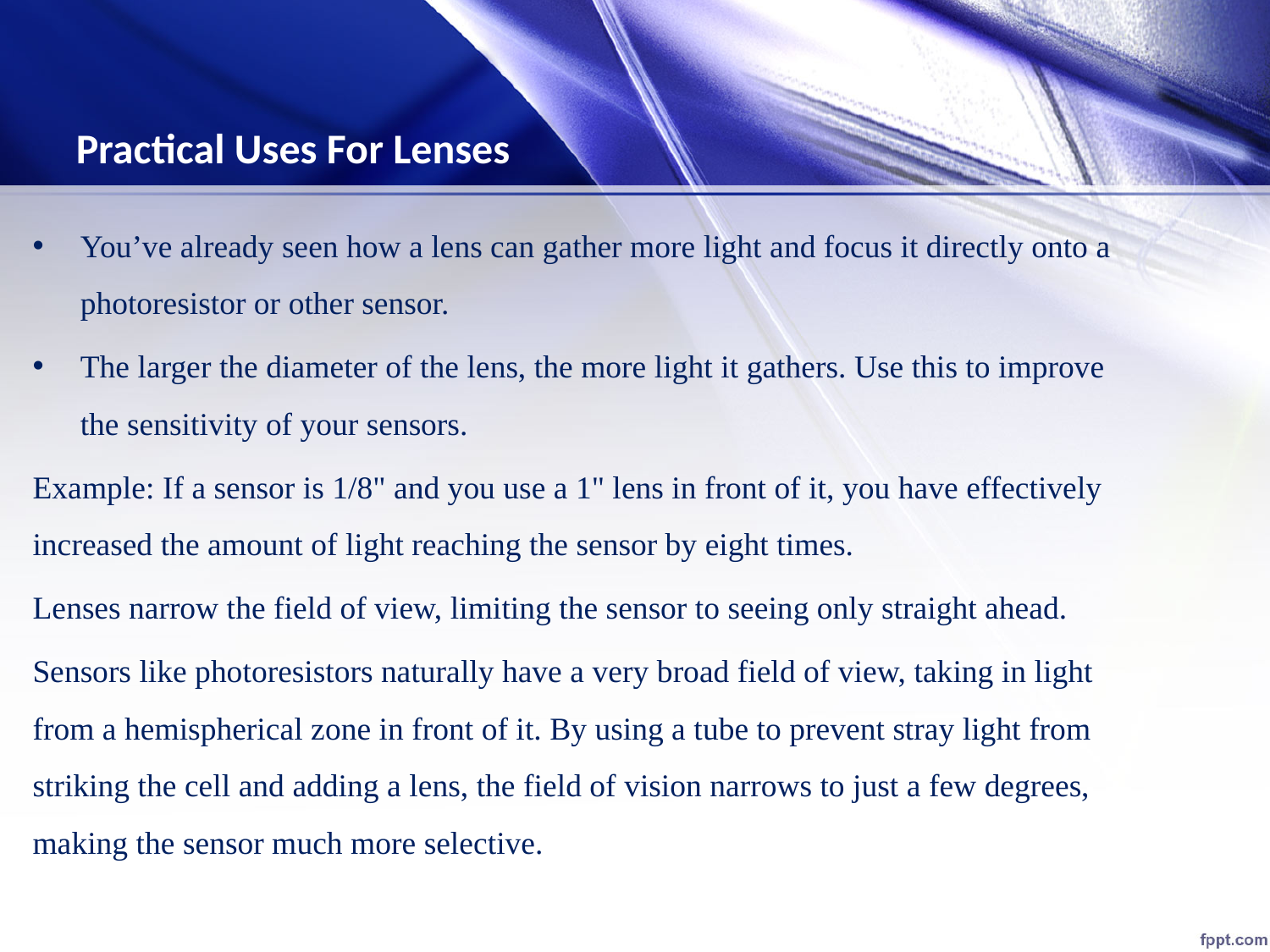

Practical Uses For Lenses
You’ve already seen how a lens can gather more light and focus it directly onto a photoresistor or other sensor.
The larger the diameter of the lens, the more light it gathers. Use this to improve the sensitivity of your sensors.
Example: If a sensor is 1/8" and you use a 1" lens in front of it, you have effectively increased the amount of light reaching the sensor by eight times.
Lenses narrow the field of view, limiting the sensor to seeing only straight ahead.
Sensors like photoresistors naturally have a very broad field of view, taking in light from a hemispherical zone in front of it. By using a tube to prevent stray light from striking the cell and adding a lens, the field of vision narrows to just a few degrees, making the sensor much more selective.